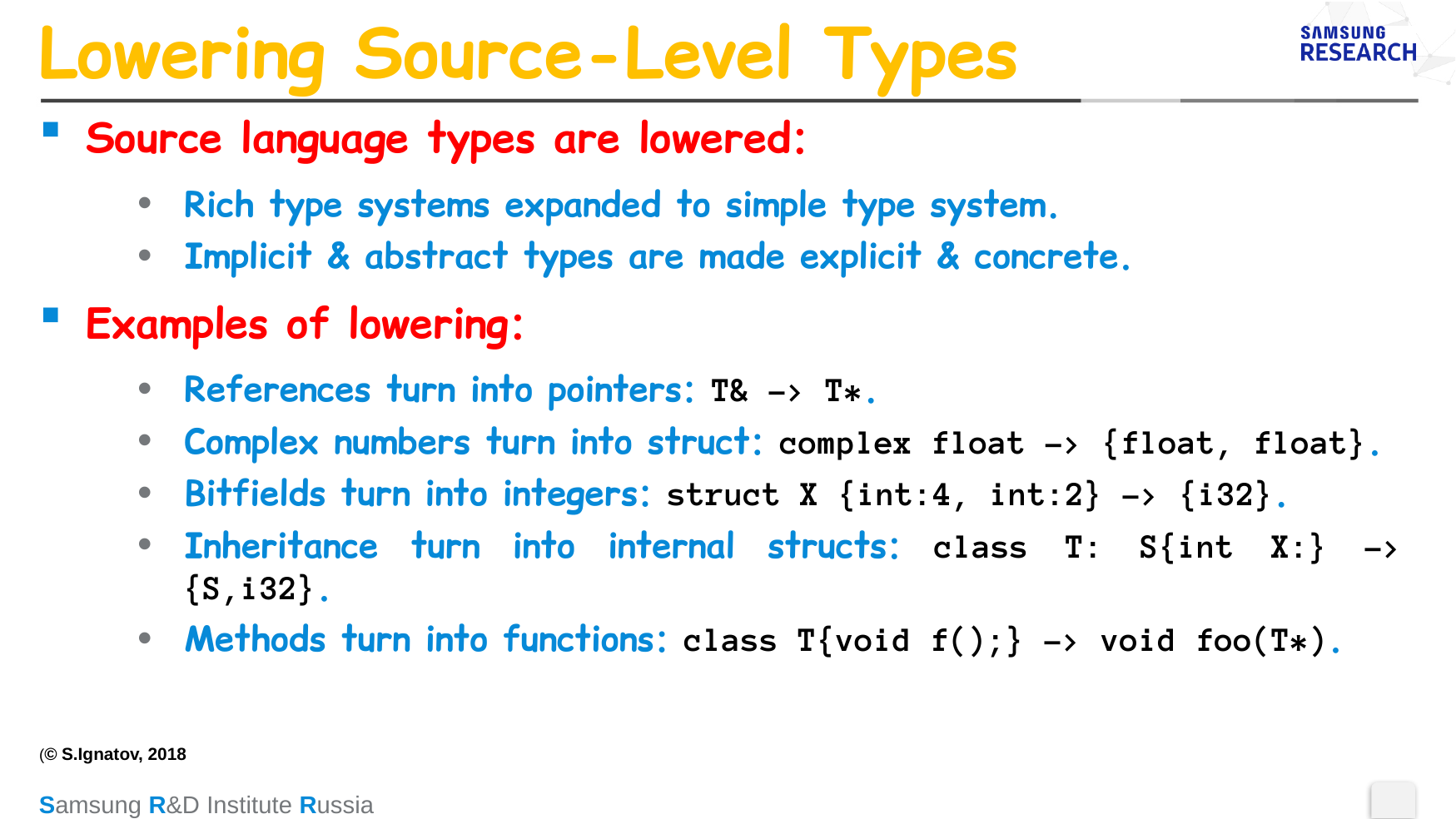

# Lowering Source-Level Types
Source language types are lowered:
Rich type systems expanded to simple type system.
Implicit & abstract types are made explicit & concrete.
Examples of lowering:
References turn into pointers: T& -> T*.
Complex numbers turn into struct: complex float -> {float, float}.
Bitfields turn into integers: struct X {int:4, int:2} -> {i32}.
Inheritance turn into internal structs: class T: S{int X:} -> {S,i32}.
Methods turn into functions: class T{void f();} -> void foo(T*).

(© S.Ignatov, 2018